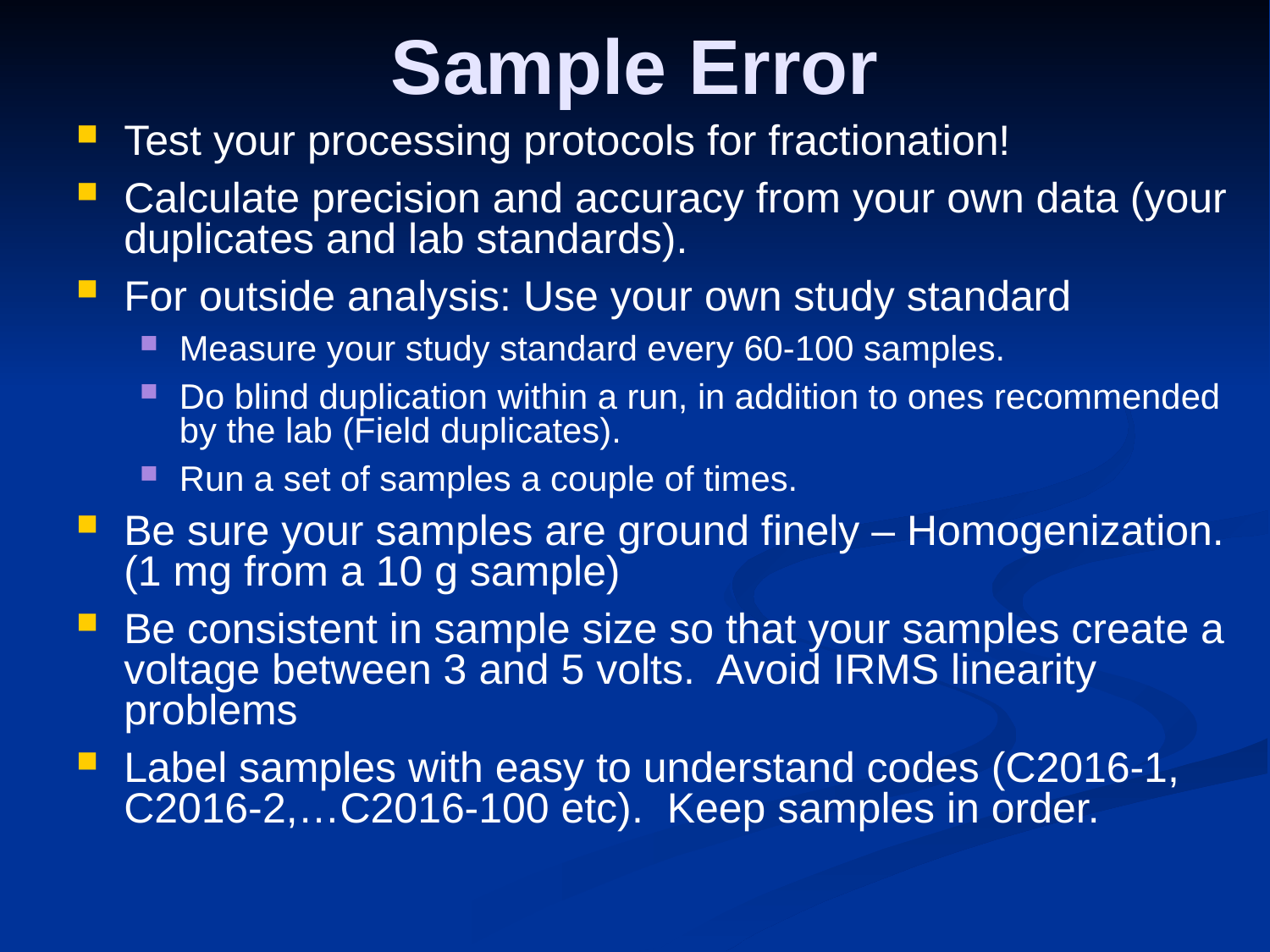

# Sample Error
Test your processing protocols for fractionation!
Calculate precision and accuracy from your own data (your duplicates and lab standards).
For outside analysis: Use your own study standard
Measure your study standard every 60-100 samples.
Do blind duplication within a run, in addition to ones recommended by the lab (Field duplicates).
Run a set of samples a couple of times.
Be sure your samples are ground finely – Homogenization. (1 mg from a 10 g sample)
Be consistent in sample size so that your samples create a voltage between 3 and 5 volts.  Avoid IRMS linearity problems
Label samples with easy to understand codes (C2016-1, C2016-2,…C2016-100 etc).  Keep samples in order.